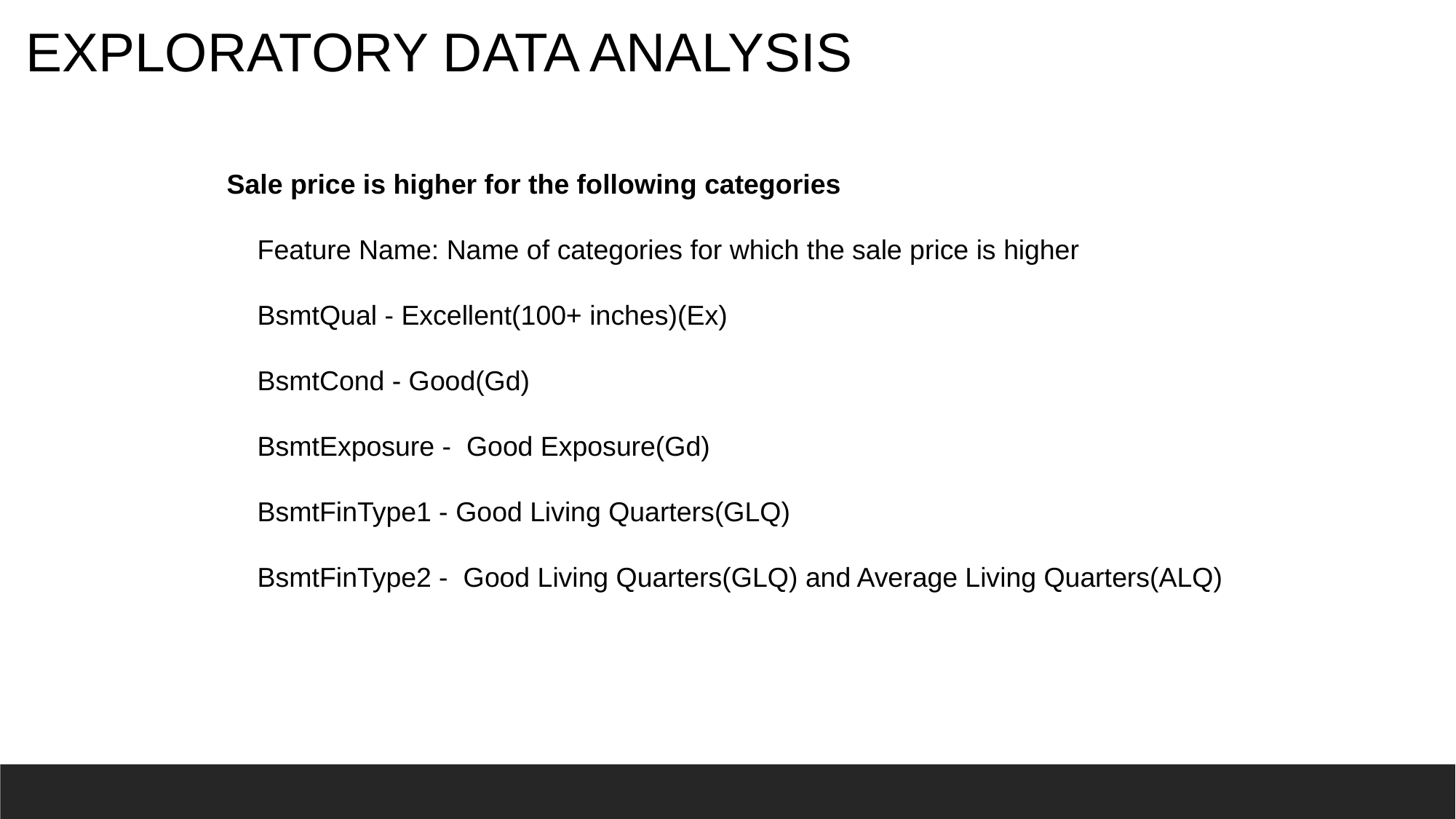

EXPLORATORY DATA ANALYSIS
Sale price is higher for the following categories

    Feature Name: Name of categories for which the sale price is higher

    BsmtQual - Excellent(100+ inches)(Ex)

    BsmtCond - Good(Gd)

    BsmtExposure -  Good Exposure(Gd)

    BsmtFinType1 - Good Living Quarters(GLQ)

    BsmtFinType2 -  Good Living Quarters(GLQ) and Average Living Quarters(ALQ)